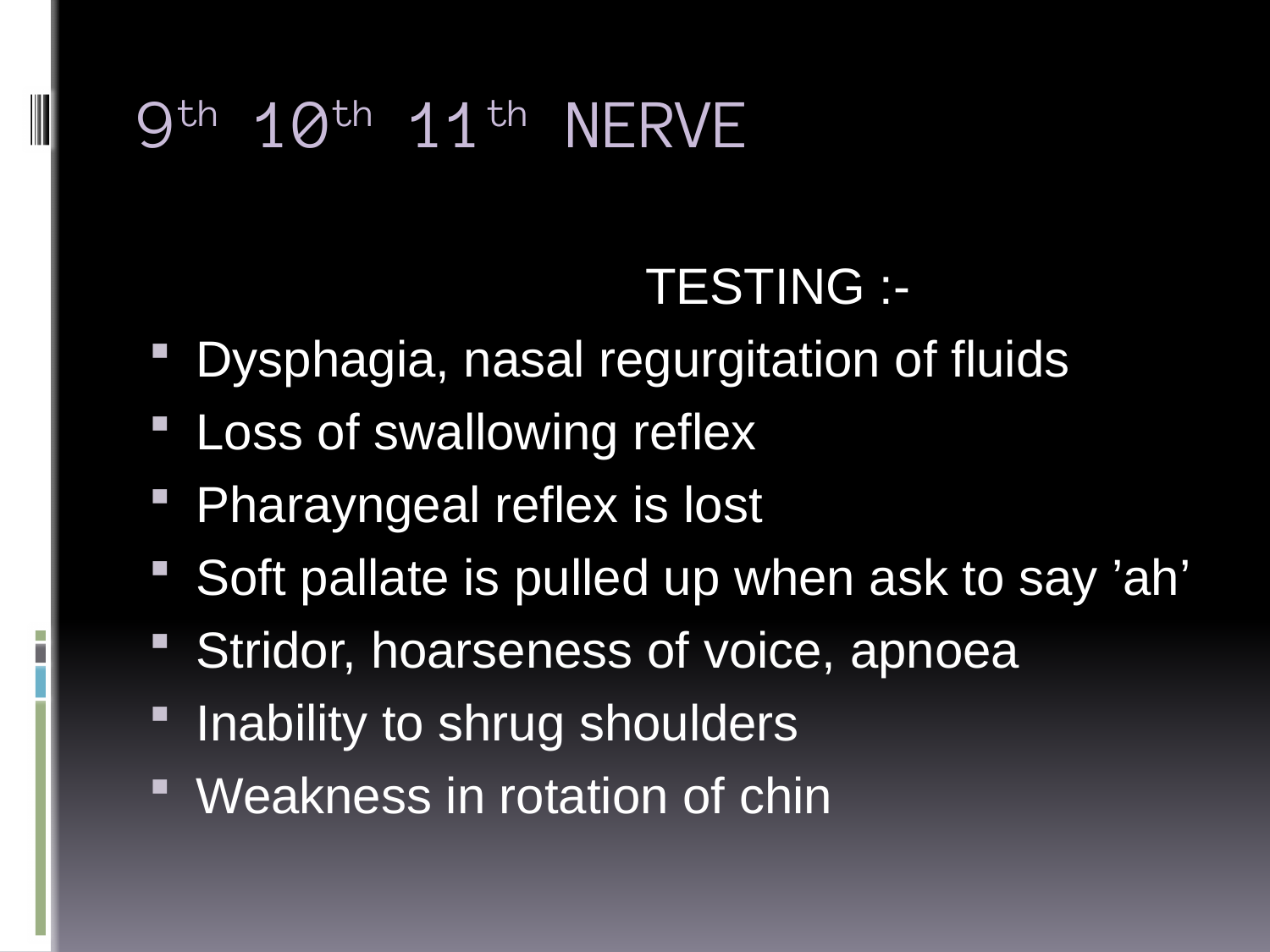

# 9th 10th 11th NERVE
                                   TESTING :-
Dysphagia, nasal regurgitation of fluids
Loss of swallowing reflex
Pharayngeal reflex is lost
Soft pallate is pulled up when ask to say ’ah’
Stridor, hoarseness of voice, apnoea
Inability to shrug shoulders
Weakness in rotation of chin